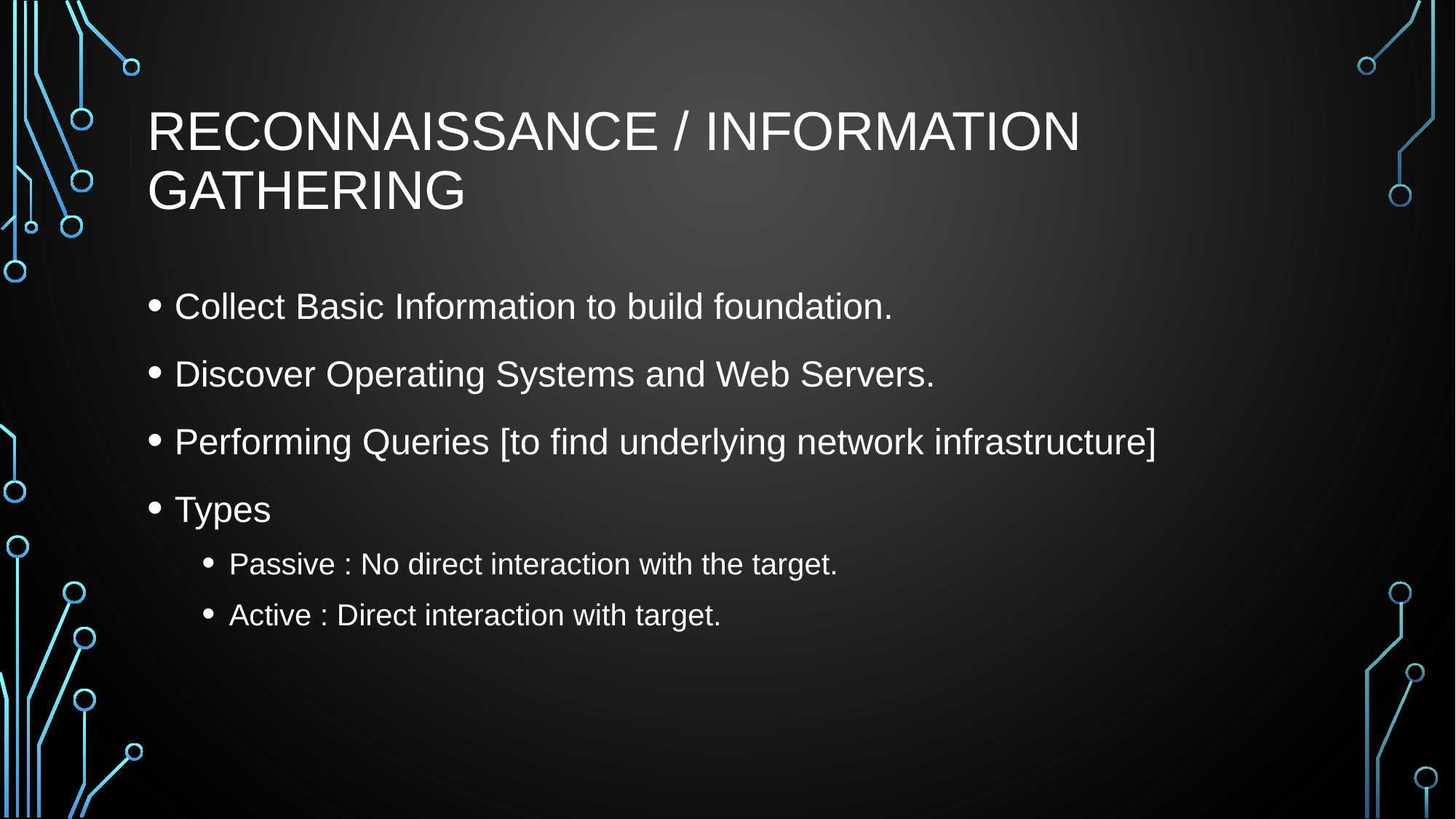

# Reconnaissance / Information Gathering
Collect Basic Information to build foundation.
Discover Operating Systems and Web Servers.
Performing Queries [to find underlying network infrastructure]
Types
Passive : No direct interaction with the target.
Active : Direct interaction with target.